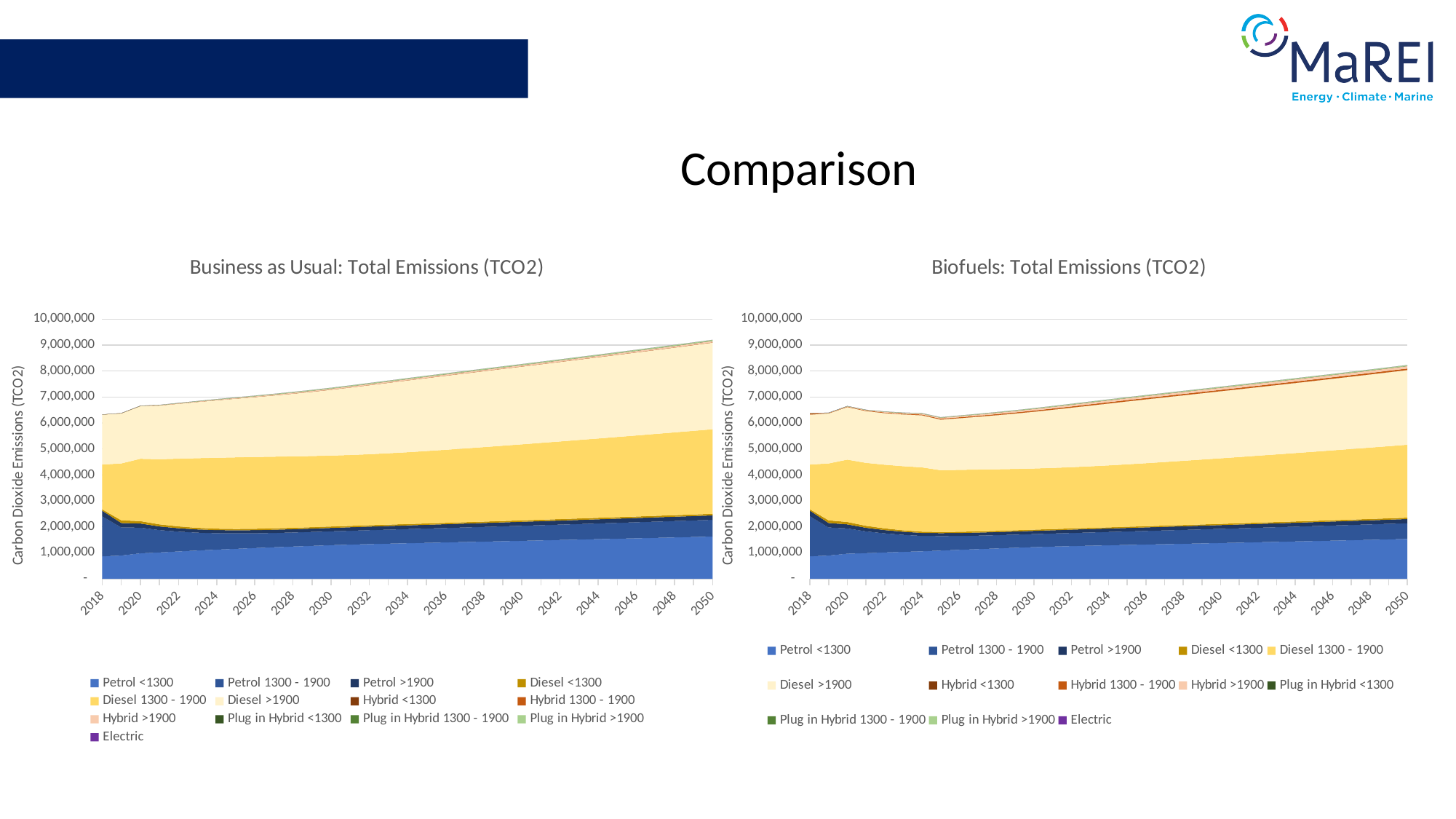

Comparison

### Chart: Business as Usual: Total Emissions (TCO2)

| Category | Petrol <1300 | Petrol 1300 - 1900 | Petrol >1900 | Diesel <1300 | Diesel 1300 - 1900 | Diesel >1900 | Hybrid <1300 | Hybrid 1300 - 1900 | Hybrid >1900 | Plug in Hybrid <1300 | Plug in Hybrid 1300 - 1900 | Plug in Hybrid >1900 | Electric |
|---|---|---|---|---|---|---|---|---|---|---|---|---|---|
| 2018 | 863038.844309476 | 1539050.6119777323 | 218283.34105432374 | 53341.29907549968 | 1727056.9893732085 | 1922008.15223751 | 117.40633518919654 | 277.0997654552602 | 1418.2576298428467 | 84.80559932503361 | 226.4925977642206 | 821.3031291729493 | 0.0 |
| 2019 | 894955.1550501907 | 1079716.438307662 | 171751.52195504497 | 104444.05949829993 | 2190457.702177011 | 1926369.6409051332 | 281.9208675875766 | 894.1702919450577 | 5084.766317461096 | 203.92399605753312 | 777.5124230668139 | 3031.1600448914646 | 0.0 |
| 2020 | 980211.0518438522 | 986915.3318012864 | 160046.29501780277 | 92667.43718677059 | 2401929.7853274643 | 2026493.8169999681 | 391.7398195352246 | 1384.381860391019 | 8121.363389307716 | 283.9860254700601 | 1232.409396978056 | 4960.715668859388 | 0.0 |
| 2021 | 1013243.5357805855 | 860658.9238412569 | 141872.30025832585 | 80250.32085782097 | 2509691.5433611544 | 2066716.6906054728 | 447.1919115811961 | 2062.6629177960885 | 11831.055660140077 | 356.93446314189754 | 1685.9555322828032 | 6989.790689495998 | 0.0 |
| 2022 | 1051978.444757518 | 762842.3691312178 | 131172.86029463768 | 70149.77000917181 | 2609475.8010957367 | 2115518.94956234 | 533.2035172133377 | 2643.4366104880787 | 15068.219858473698 | 429.8399978606632 | 2160.661608467362 | 9159.26353136806 | 0.0 |
| 2023 | 1087874.1047659237 | 686756.3115954067 | 124503.02448562214 | 61100.661599816296 | 2684277.3633632236 | 2165151.6171676815 | 617.8760342005673 | 3221.569248364496 | 18388.2043192271 | 500.7844349954325 | 2633.2089698474024 | 11362.374363428475 | 0.0 |
| 2024 | 1121487.9712393184 | 631324.0750240255 | 121330.17453481253 | 54523.01279523959 | 2732766.920355761 | 2213699.0213063597 | 698.515592936982 | 3782.8581061671307 | 21773.544067543487 | 567.9666173257192 | 3091.988757303976 | 13589.796507275772 | 0.0 |
| 2025 | 1153384.039348476 | 593111.146079743 | 120558.93297835648 | 51250.792461417346 | 2758265.8932268494 | 2259622.420757347 | 773.801755234878 | 4316.640825038182 | 24949.44259651031 | 630.5142578446004 | 3528.285895412788 | 15668.729828075626 | 0.0 |
| 2026 | 1183191.5577740574 | 567696.7440706348 | 121582.17666110402 | 52847.941775736836 | 2765618.206956653 | 2306534.705631223 | 843.5978430198707 | 4819.9484352628615 | 27978.837082047048 | 688.2194227439865 | 3939.6736420859083 | 17636.291907507464 | 0.0 |
| 2027 | 1211860.496345519 | 551465.2452521304 | 123695.03943611929 | 54529.71017473058 | 2761729.786107845 | 2358045.8600400304 | 907.6049778372217 | 5290.348325174077 | 30834.660289666215 | 740.9684788962758 | 4324.163657365971 | 19478.746745947195 | 0.0 |
| 2028 | 1240149.5477245094 | 541441.6221721662 | 126329.22895239572 | 54805.552174189565 | 2751874.926064423 | 2413672.8547088867 | 966.026494114235 | 5727.0730637465385 | 33476.52500145828 | 789.0064832793038 | 4681.128667367567 | 21174.94721586858 | 0.0 |
| 2029 | 1267384.898808621 | 535652.8148926008 | 129128.61227363288 | 54355.46409818238 | 2741285.8146885475 | 2473212.698006878 | 1018.6717690924509 | 6122.102834680619 | 35848.96317594496 | 832.2277446129309 | 5004.013527504738 | 22693.035825359173 | 0.0 |
| 2030 | 1292731.7962712094 | 533152.2260563776 | 131950.2238630942 | 53634.05157715216 | 2733596.5054556835 | 2535271.677361774 | 1065.8090606309677 | 6470.616319086418 | 37950.88220583796 | 870.88404690562 | 5288.877443969058 | 24034.876837521417 | 0.0 |
| 2031 | 1315276.1303823332 | 533231.2359720793 | 134708.3310693061 | 53336.86598324192 | 2731659.4909249046 | 2597279.477275168 | 1107.3383728252159 | 6763.6294570797245 | 39773.81848737717 | 904.9147634635173 | 5528.377129918323 | 25196.91650808115 | 0.0 |
| 2032 | 1334769.3366904808 | 535750.3776991782 | 137365.41598210446 | 53312.215958262306 | 2736577.0440918836 | 2657099.6401849645 | 1143.123915816142 | 7020.004220139403 | 41341.522716491854 | 934.2229646818624 | 5737.929765198154 | 26195.134962273212 | 0.0 |
| 2033 | 1351752.224233446 | 539723.9350501304 | 139864.06772502593 | 53217.790921733926 | 2748675.054179611 | 2713103.0828024163 | 1174.2211685847437 | 7237.2616161785245 | 42677.45116132095 | 959.6805011918158 | 5915.509099960659 | 27045.049473126594 | 0.0 |
| 2034 | 1367322.6145704824 | 544658.051643022 | 142161.53488654242 | 52820.18123554343 | 2767090.192825727 | 2764324.5361198094 | 1200.3972727978 | 7420.726469095854 | 43785.96457659737 | 981.103238833173 | 6065.467477108352 | 27749.861319630287 | 0.0 |
| 2035 | 1383114.3328257294 | 550027.0294147012 | 144285.4141504552 | 51941.52185119804 | 2789894.260080371 | 2809899.6870175274 | 1223.1108577881794 | 7576.821483161435 | 44724.45211654413 | 999.6874395111039 | 6193.054612289319 | 28346.24399044659 | 0.0 |
| 2036 | 1398629.099649816 | 555537.2791252311 | 146240.8588995377 | 52484.888496408275 | 2814897.0263196 | 2850734.6614438817 | 1242.9949988509766 | 7711.099678166469 | 45528.44147551668 | 1015.953225483743 | 6302.809368522384 | 28856.923544205318 | 0.0 |
| 2037 | 1414160.2253263006 | 561235.7148991372 | 148099.5545736614 | 53147.146402953025 | 2841845.653960605 | 2888745.1838868773 | 1261.0775433781837 | 7831.1286839005 | 46244.498079757985 | 1030.7425527066657 | 6400.917287419726 | 29311.551517715747 | 0.0 |
| 2038 | 1429744.286463142 | 567086.1484556943 | 149894.80641179287 | 53799.464867235634 | 2870218.4670638083 | 2924914.0617403854 | 1277.938603624137 | 7941.379788926511 | 46900.30133184979 | 1044.5307637087758 | 6491.033059054144 | 29727.769646438792 | 0.0 |
| 2039 | 1445396.4331645288 | 573057.4639821193 | 151649.01768375043 | 54435.91586922273 | 2899633.0885114865 | 2959892.544894613 | 1293.9773590108105 | 8044.9606360173675 | 47515.062842599866 | 1057.6449445963196 | 6575.696772492092 | 30117.82095794955 | 0.0 |
| 2040 | 1461131.863638057 | 579128.7704435356 | 153378.40469501744 | 55061.58315387917 | 2929834.949872359 | 2994134.707154071 | 1309.4775534150538 | 8144.085412744191 | 48102.43240087213 | 1070.3175809206218 | 6656.718234732489 | 30490.40260197312 | 0.0 |
| 2041 | 1476965.8742987781 | 585286.7524042259 | 155094.80667644684 | 55681.166781630876 | 2960658.4728868715 | 3027960.1676077833 | 1324.6413934326392 | 8240.333501114468 | 48672.117140642025 | 1082.7143433985323 | 6735.388382753037 | 30851.6989214311 | 0.0 |
| 2042 | 1492912.734558749 | 591523.1879502906 | 156806.86441369983 | 56298.1870963592 | 2991997.482963838 | 3061594.6807160494 | 1339.612816140144 | 8334.8296506084 | 49231.009118787944 | 1094.953158346259 | 6812.626551260448 | 31206.10052592254 | 0.0 |
| 2043 | 1508985.1108616663 | 597833.2004016947 | 158520.8823187019 | 56915.2110492841 | 3023785.0010482045 | 3095198.220733747 | 1354.4942043565313 | 8428.373901334646 | 49783.996011424766 | 1107.117905531734 | 6889.086667775109 | 31556.72104331239 | 0.0 |
| 2044 | 1525193.92101462 | 604214.0823656387 | 160241.4650539062 | 57534.10501599904 | 3055979.731348855 | 3128884.61036826 | 1369.358402798388 | 8521.535165210344 | 50334.543126971585 | 1119.268264093808 | 6965.233742932454 | 31905.767988335498 | 0.0 |
| 2045 | 1541548.4222209728 | 610664.5165808247 | 161971.9852305855 | 58156.22867404528 | 3088557.096300016 | 3162735.2605718267 | 1384.257316492278 | 8614.718299287777 | 50885.10919998603 | 1131.446757488029 | 7041.398694102062 | 32254.807661800452 | 0.0 |
| 2046 | 1558056.4054620017 | 617184.0648717879 | 163714.9250692916 | 58782.57688742868 | 3121503.3216770557 | 3196808.795763747 | 1399.228038086345 | 8708.211975673708 | 51437.442196174656 | 1143.6837735629947 | 7117.817472748039 | 32604.95358440254 | 0.0 |
| 2047 | 1574724.4238328615 | 623772.8362286836 | 165472.12487264076 | 59413.882512339515 | 3154811.5556393084 | 3231147.8036575634 | 1414.297200338236 | 8802.222734293116 | 51992.789080968934 | 1156.0011304467175 | 7194.658898082743 | 32957.00011593791 | 0.0 |
| 2048 | 1591558.0166720417 | 630431.2735455777 | 167244.9631111883 | 60050.6905918279 | 3188479.337760374 | 3265783.574748202 | 1429.4840604374801 | 8896.899145993606 | 52552.04421281913 | 1168.4146034307837 | 7272.0444072253 | 33311.51697781159 | 0.0 |
| 2049 | 1608561.9114315042 | 637160.0183302662 | 169034.48660418298 | 60693.411767922065 | 3222506.9600331914 | 3300739.4349014345 | 1444.8026816573615 | 8992.348924741686 | 53115.85412040754 | 1180.935712326286 | 7350.062042170442 | 33668.91599405884 | 0.0 |
| 2050 | 1625740.1965825886 | 643959.8262192298 | 170841.504435645 | 61342.36066156751 | 3256896.4143722933 | 3336033.092056433 | 1460.263474328644 | 9088.651027600607 | 53684.69137290678 | 1193.5729839425985 | 7428.776339928291 | 34029.49814680576 | 0.0 |

### Chart: Biofuels: Total Emissions (TCO2)

| Category | Petrol <1300 | Petrol 1300 - 1900 | Petrol >1900 | Diesel <1300 | Diesel 1300 - 1900 | Diesel >1900 | Hybrid <1300 | Hybrid 1300 - 1900 | Hybrid >1900 | Plug in Hybrid <1300 | Plug in Hybrid 1300 - 1900 | Plug in Hybrid >1900 | Electric |
|---|---|---|---|---|---|---|---|---|---|---|---|---|---|
| 2018 | 863038.844309476 | 1539050.6119777323 | 218283.34105432374 | 53341.29907549968 | 1727056.9893732085 | 1922008.15223751 | 6.414123488486746 | 44808.344301011915 | 17217.543815008637 | 84.80559932503361 | 226.4925977642206 | 821.3031291729493 | 0.0 |
| 2019 | 894955.1550501907 | 1079716.438307662 | 171751.52195504497 | 104444.05949829993 | 2190457.702177011 | 1926369.6409051332 | 3.642228616543037 | 11457.453699484975 | 10990.554806899861 | 203.92399605753312 | 777.5124230668139 | 3031.1600448914646 | 0.0 |
| 2020 | 964947.4611387782 | 971547.3437982535 | 157554.0958771993 | 92667.43718677059 | 2401929.7853274643 | 2026493.8169999681 | 13.335828348602316 | 14646.106896004445 | 15944.180892668317 | 279.56386918994394 | 1213.218639455811 | 4883.468699003983 | 0.0 |
| 2021 | 986740.1355992375 | 838146.6777003127 | 138161.34803843522 | 77489.57544709253 | 2423353.951976894 | 1995618.1758845947 | 17.774951880959836 | 19380.01958010903 | 21806.655809230422 | 347.59813225884227 | 1641.85601170148 | 6806.958810203664 | 0.0 |
| 2022 | 1013326.4010256408 | 734813.8322737108 | 126353.2756749999 | 65926.54829857842 | 2452377.7114652977 | 1988158.5098090055 | 23.216754601739503 | 22795.065265936813 | 26596.690678906714 | 414.04671380829825 | 2081.2740626517066 | 8822.731679094384 | 0.0 |
| 2023 | 1036387.7546093403 | 654253.8595413127 | 118610.60891461292 | 56239.86738106814 | 2470732.705290457 | 1992905.4223167642 | 28.518271625295483 | 26023.306751119057 | 31591.210952352387 | 477.0835649589225 | 2508.585800251696 | 10824.621711239426 | 0.0 |
| 2024 | 1056539.5304939772 | 594762.3683188758 | 114303.61174191156 | 49394.19227011278 | 2475703.5199133726 | 2005462.8216750638 | 33.59686489368152 | 29001.829521028398 | 36388.125748360995 | 535.0741145644572 | 2912.923217825118 | 12802.774162115284 | 0.0 |
| 2025 | 1086588.4099192403 | 558762.454774572 | 113577.03489681617 | 44198.34015609972 | 2378710.0322709247 | 1948683.241379499 | 38.80961273764801 | 32038.741383099412 | 41618.61299392919 | 593.999449870816 | 3323.9531934243682 | 14761.310759042764 | 0.0 |
| 2026 | 1114669.6932947119 | 534819.8704088961 | 114541.01973470644 | 45575.71102753587 | 2385050.6183878887 | 1989140.081650142 | 43.81067770936426 | 34826.14817251533 | 46604.14448755026 | 648.3627505868295 | 3711.5163486855713 | 16614.925928292818 | 0.0 |
| 2027 | 1141678.3350945706 | 519528.38215337327 | 116531.52083820546 | 47026.056830841495 | 2381697.2702913675 | 2033562.956205842 | 48.565922813903505 | 37355.85564884711 | 51336.22467549664 | 698.0569643906148 | 4073.739493865369 | 18350.679159609535 | 0.0 |
| 2028 | 1168329.0900099801 | 510085.2545458154 | 119013.15722319795 | 47263.94112366692 | 2373198.504994854 | 2081535.3038351324 | 53.05816081085309 | 39628.980625099204 | 55799.21955687589 | 743.3129563390843 | 4410.031682227489 | 19948.648013554535 | 0.0 |
| 2029 | 1193987.1673012124 | 504631.69295432215 | 121650.42058735529 | 46875.78818147493 | 2364066.5262670303 | 2132882.0659150863 | 57.228228214624956 | 41610.87565786833 | 60036.37109248442 | 784.0311560236738 | 4714.217395566847 | 21378.81995284606 | 0.0 |
| 2030 | 1217866.1564935872 | 502275.92006800044 | 124308.62491982925 | 46253.646855145846 | 2357435.3174853236 | 2186401.3140580878 | 61.02882440730941 | 43317.07513804954 | 63988.294638655454 | 820.4487659511508 | 4982.584062240317 | 22642.951276003096 | 0.0 |
| 2031 | 1239104.8864558395 | 502350.35430303507 | 126907.00258185889 | 45997.35598941875 | 2355764.8491275297 | 2239876.4253935246 | 64.39558681090288 | 44762.06506974993 | 67625.28351932214 | 852.5086704855898 | 5208.213665263757 | 23737.69404581794 | 0.0 |
| 2032 | 1257469.18778479 | 504723.60563149635 | 129410.2084282385 | 45976.09797297488 | 2360005.7140424186 | 2291464.9332292005 | 67.27491207738305 | 46047.84158903689 | 70854.24512862168 | 880.1195534811825 | 5405.630533362367 | 24678.1029346953 | 0.0 |
| 2033 | 1273468.5497853013 | 508467.0433906428 | 131764.15640363842 | 45894.66645390371 | 2370438.956913185 | 2339761.9270480196 | 69.6880661515394 | 47164.59795179448 | 73639.87872077404 | 904.1027743105926 | 5572.9257623678795 | 25478.79656787331 | 0.0 |
| 2034 | 1288137.2161626336 | 513115.41177456354 | 133928.5709478904 | 45551.77052360493 | 2386320.049142451 | 2383934.965322819 | 71.6387659050177 | 48141.71384602334 | 76032.25493650655 | 924.2848625272704 | 5714.199639082022 | 26142.790829504767 | 0.0 |
| 2035 | 1303014.3927521012 | 518173.45733510045 | 135929.45054523513 | 44794.02055554576 | 2405986.12400797 | 2423238.670208149 | 73.27040056131295 | 48998.655134977336 | 77994.93123771451 | 941.7928012322832 | 5834.397853738049 | 26704.63534605602 | 0.0 |
| 2036 | 1317630.6569265 | 523364.59338949283 | 137771.650131932 | 45262.61631106623 | 2427548.3421515594 | 2458454.4786528745 | 74.65344247745742 | 49755.8270278952 | 79628.38520003538 | 957.1165909789146 | 5937.796411363076 | 27185.740047843316 | 0.0 |
| 2037 | 1332262.332567338 | 528733.0171367932 | 139522.70364764618 | 45833.74309406314 | 2450788.6581352367 | 2491234.4986244934 | 75.87278579517292 | 50450.79145954578 | 81041.54282451772 | 971.0494277468034 | 6030.222631909152 | 27614.0392699485 | 0.0 |
| 2038 | 1346943.8780310072 | 534244.6360587514 | 141213.98753371573 | 46396.298168624606 | 2475257.1821227423 | 2522426.2966369293 | 76.97982488723098 | 51104.13151806465 | 82302.53225075724 | 984.0391256767981 | 6115.119552334893 | 28006.15306660222 | 0.0 |
| 2039 | 1361689.5660376572 | 539870.1363445445 | 142866.60762522955 | 46945.169249978004 | 2500624.1546487985 | 2552591.506233618 | 78.01023691758552 | 51729.895800450526 | 83458.94022996661 | 996.3938284226756 | 6194.880158190308 | 28373.615438112753 | 0.0 |
| 2040 | 1376513.714625047 | 545589.8368163571 | 144495.84109699598 | 47484.74052573159 | 2526670.0376032926 | 2582121.717622313 | 78.9892965918466 | 52338.029168583824 | 84544.50846379336 | 1008.3325576605853 | 6271.209445593014 | 28724.619858438666 | 0.0 |
| 2041 | 1391430.7343509286 | 551391.1931718325 | 146112.8415375752 | 48019.06529651703 | 2553252.037404182 | 2611292.5681646806 | 79.93492117060568 | 52935.5896334804 | 85583.15201070116 | 1020.011389662308 | 6345.323589823798 | 29064.992518260864 | 0.0 |
| 2042 | 1406454.0682466135 | 557266.4596506282 | 147725.7493210595 | 48551.179483319436 | 2580278.58979515 | 2640298.746995244 | 80.8597929686435 | 53527.5779163097 | 86591.78824292979 | 1031.5414213080194 | 6418.08868439798 | 29398.869754948406 | 0.0 |
| 2043 | 1421595.649207344 | 563211.0419946101 | 149340.5037536086 | 49083.29680767823 | 2607691.9324877285 | 2669278.2148399493 | 81.77287943563046 | 54117.53254300395 | 87582.36738407401 | 1043.0016746585006 | 6490.120786101794 | 29729.184877646752 | 0.0 |
| 2044 | 1436865.7627600955 | 569222.3896035131 | 150961.44282905842 | 49617.02681940474 | 2635456.4522682424 | 2698329.1316392943 | 82.68051996249406 | 54707.9570071376 | 88563.3254448688 | 1054.4483726701797 | 6561.857975530877 | 30058.01755786493 | 0.0 |
| 2045 | 1452273.1299982197 | 575299.2615022495 | 152591.7438415236 | 50153.54209530381 | 2663550.9536085837 | 2727521.705653221 | 83.58719938499114 | 55300.62473060226 | 89540.61875721134 | 1065.9215761487999 | 6633.612005723377 | 30386.843387640813 | 0.0 |
| 2046 | 1467825.090705926 | 581441.2448912959 | 154233.74525936396 | 50693.70059943087 | 2691963.557709685 | 2756906.494188289 | 84.49609639615409 | 55896.79569434989 | 90518.45763421497 | 1077.449913099401 | 6705.605163547731 | 30716.7114006357 | 0.0 |
| 2047 | 1483527.8184706757 | 587648.442448889 | 155889.18080822952 | 51238.13434205592 | 2720688.355590046 | 2786520.2246034136 | 85.40947123812096 | 56497.36970907682 | 91499.8250659824 | 1089.0539381024273 | 6777.996491433219 | 31048.369953093807 | 0.0 |
| 2048 | 1499386.531832693 | 593921.2714198864 | 157559.34912766932 | 51787.313364654794 | 2749723.2253944213 | 2816389.8816118455 | 86.3289391726686 | 57102.99451275321 | 92486.84257762152 | 1100.7485128591159 | 6850.900393742716 | 31382.355772292838 | 0.0 |
| 2049 | 1515405.6844642444 | 600260.3361606097 | 159245.23641276185 | 52341.591802162315 | 2779068.418935563 | 2846535.581283994 | 87.2556630577552 | 57714.141811651585 | 93481.02781341113 | 1112.5444900367395 | 6924.399813717865 | 31719.056832409948 | 0.0 |
| 2050 | 1531589.128062094 | 606666.3485465611 | 160947.604891255 | 52901.240981574716 | 2808725.6540272296 | 2876972.5948280045 | 88.19048878093493 | 58331.16065547664 | 94483.47562552082 | 1124.4499026337805 | 6998.555550853711 | 32058.75668487183 | 0.0 |